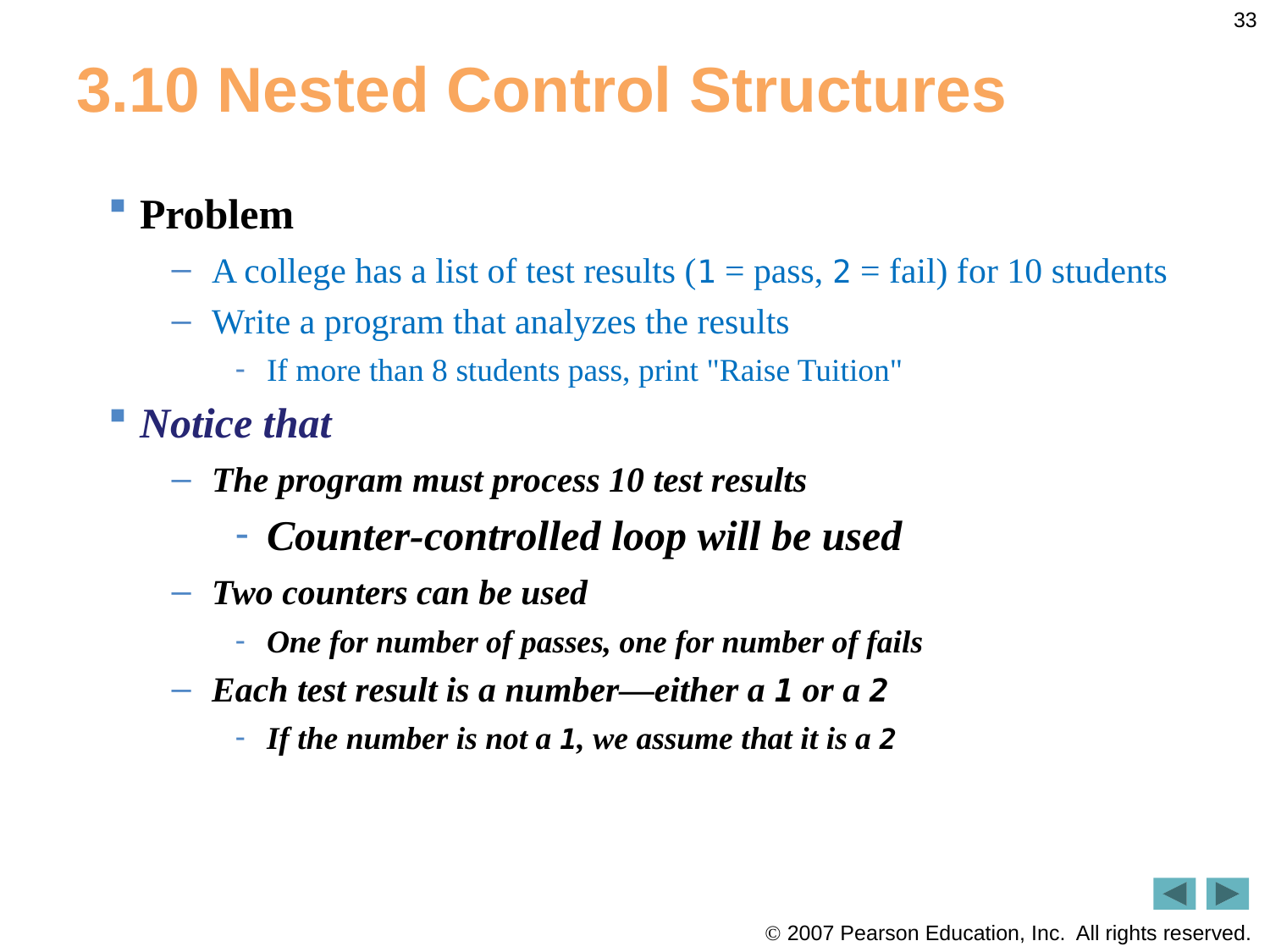

33
# 3.10 Nested Control Structures
Problem
A college has a list of test results (1 = pass, 2 = fail) for 10 students
Write a program that analyzes the results
If more than 8 students pass, print "Raise Tuition"
Notice that
The program must process 10 test results
Counter-controlled loop will be used
Two counters can be used
One for number of passes, one for number of fails
Each test result is a number—either a 1 or a 2
If the number is not a 1, we assume that it is a 2